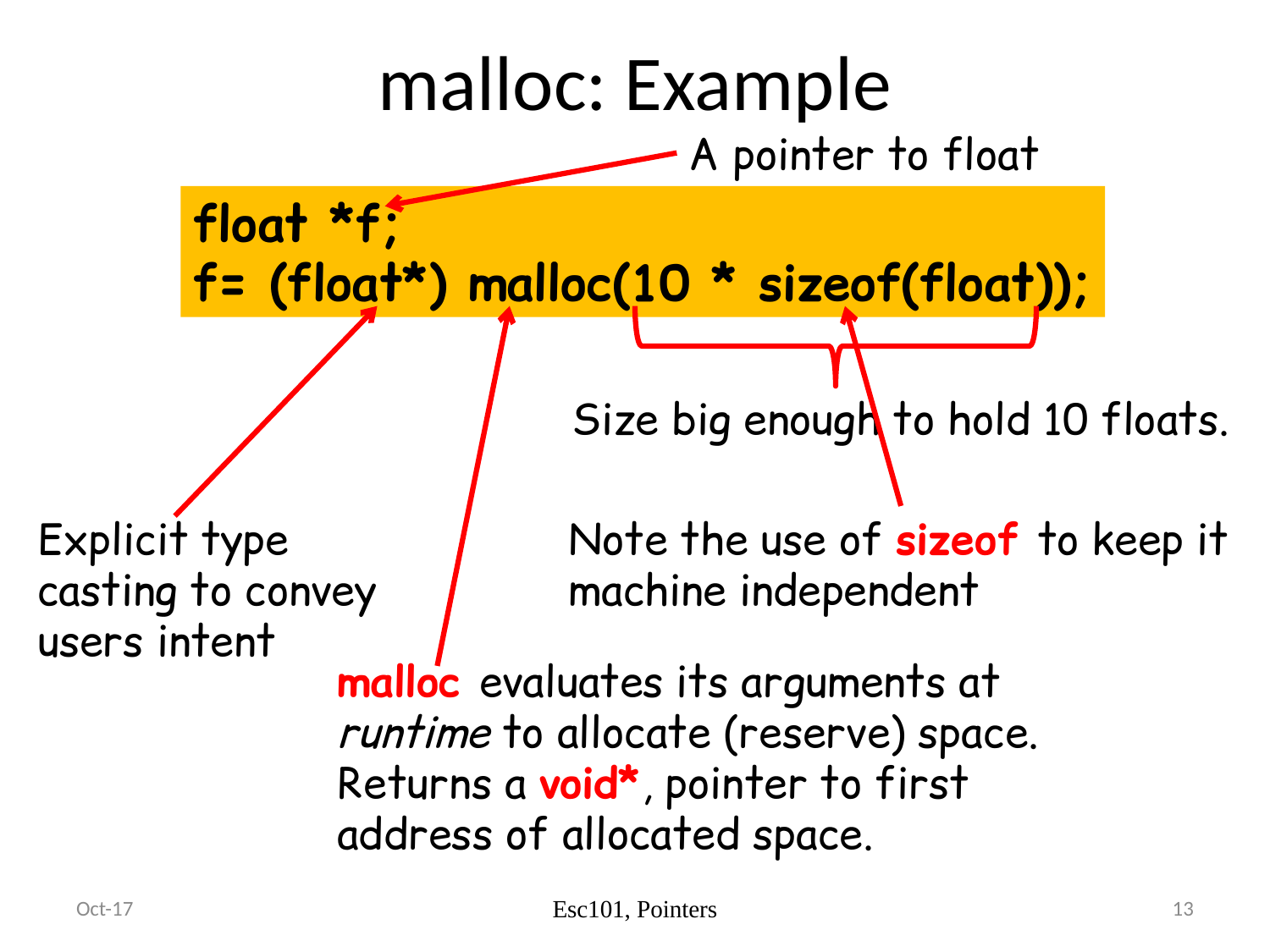

# malloc: Example
A pointer to float
float *f;
f= (float*) malloc(10 * sizeof(float));
Explicit type casting to convey users intent
Note the use of sizeof to keep it machine independent
malloc evaluates its arguments at runtime to allocate (reserve) space. Returns a void*, pointer to first address of allocated space.

Size big enough to hold 10 floats.
Oct-17
13
Esc101, Pointers